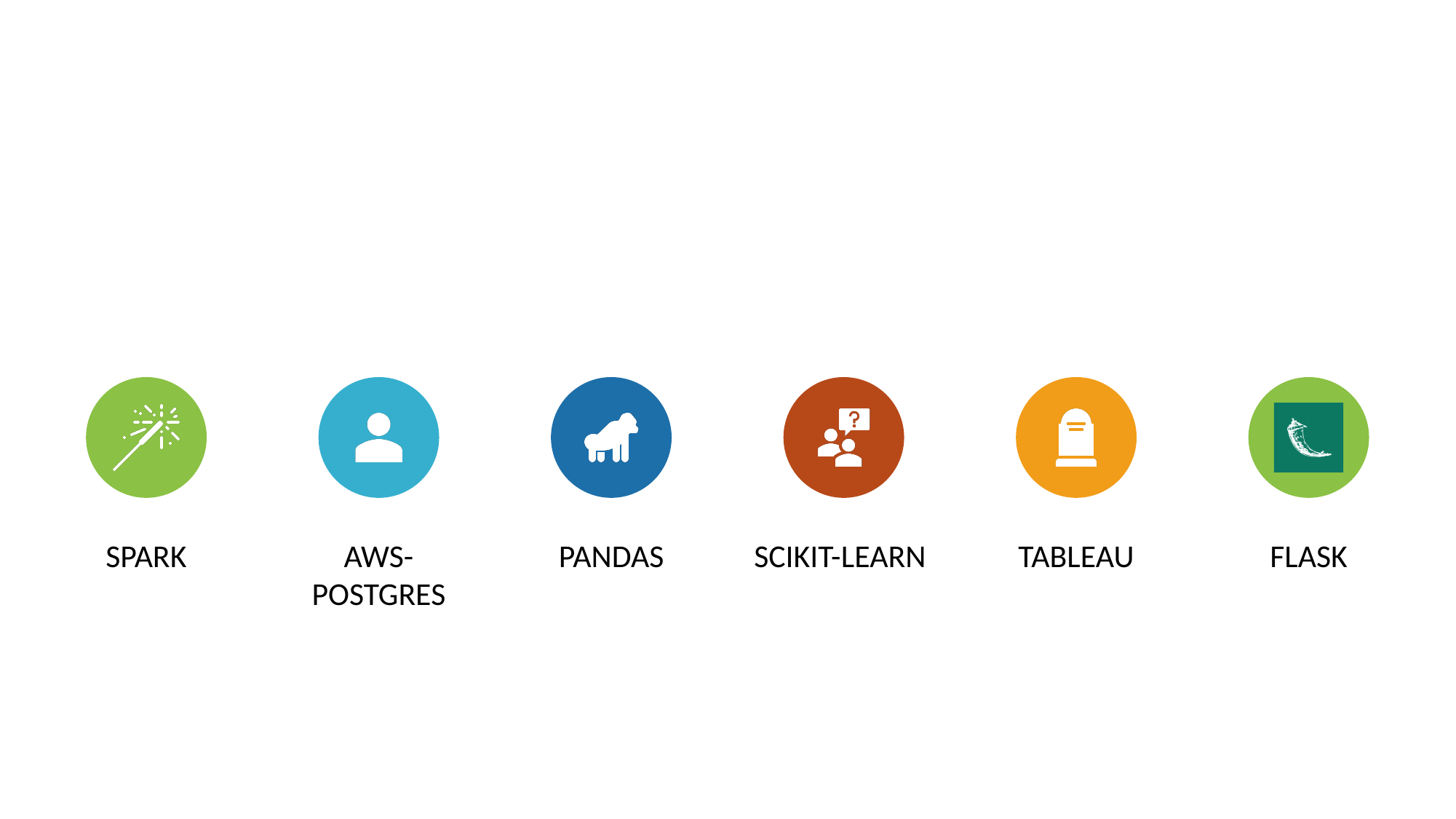

# Technologies
Spark
AWS-Postgres
Pandas
Scikit-Learn
Tableau
Flask